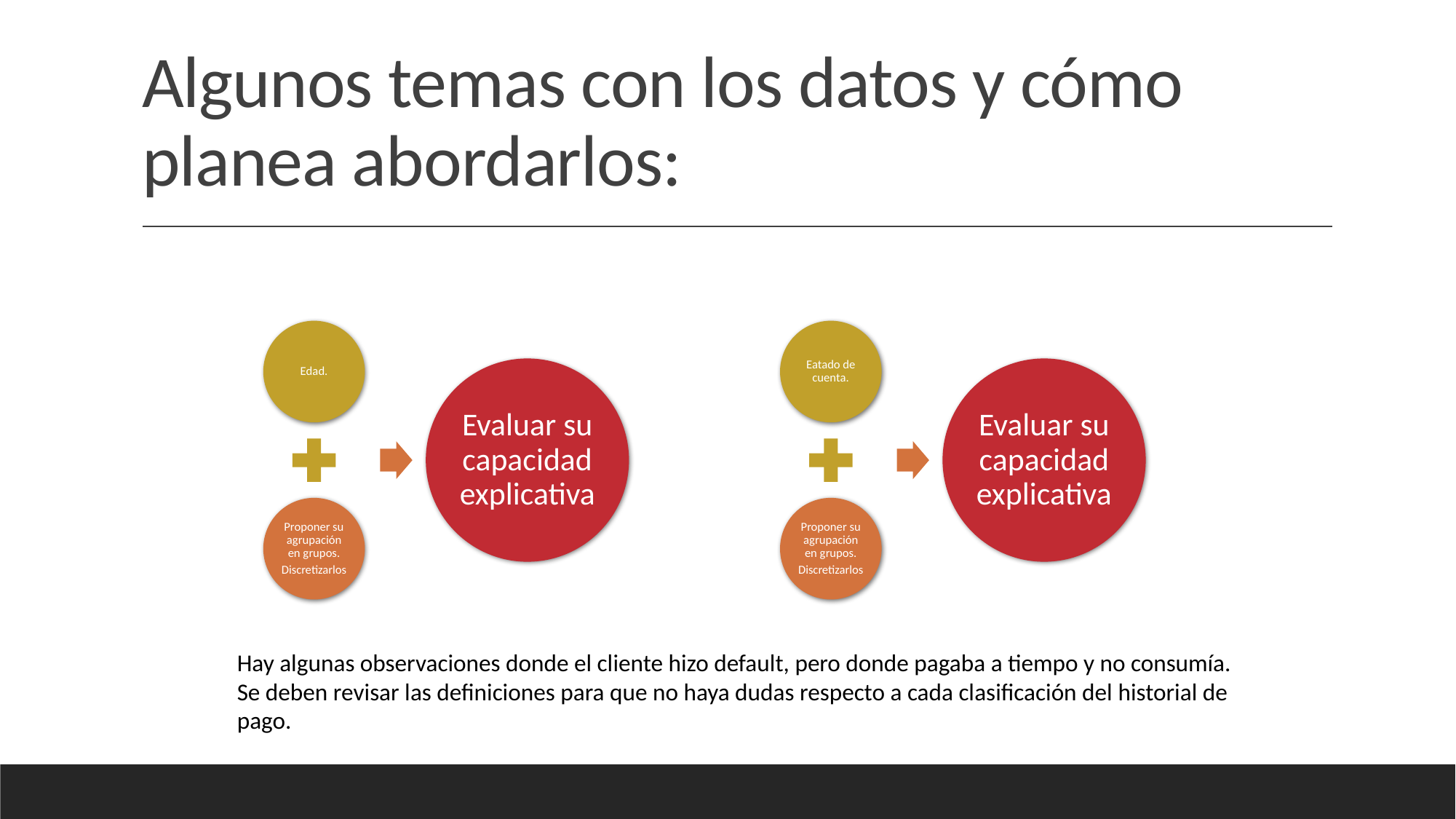

# Algunos temas con los datos y cómo planea abordarlos:
Edad.

Proponer su agrupación en grupos.
Discretizarlos

Evaluar su capacidad explicativa
Eatado de cuenta.

Proponer su agrupación en grupos.
Discretizarlos

Evaluar su capacidad explicativa
Hay algunas observaciones donde el cliente hizo default, pero donde pagaba a tiempo y no consumía.
Se deben revisar las definiciones para que no haya dudas respecto a cada clasificación del historial de pago.